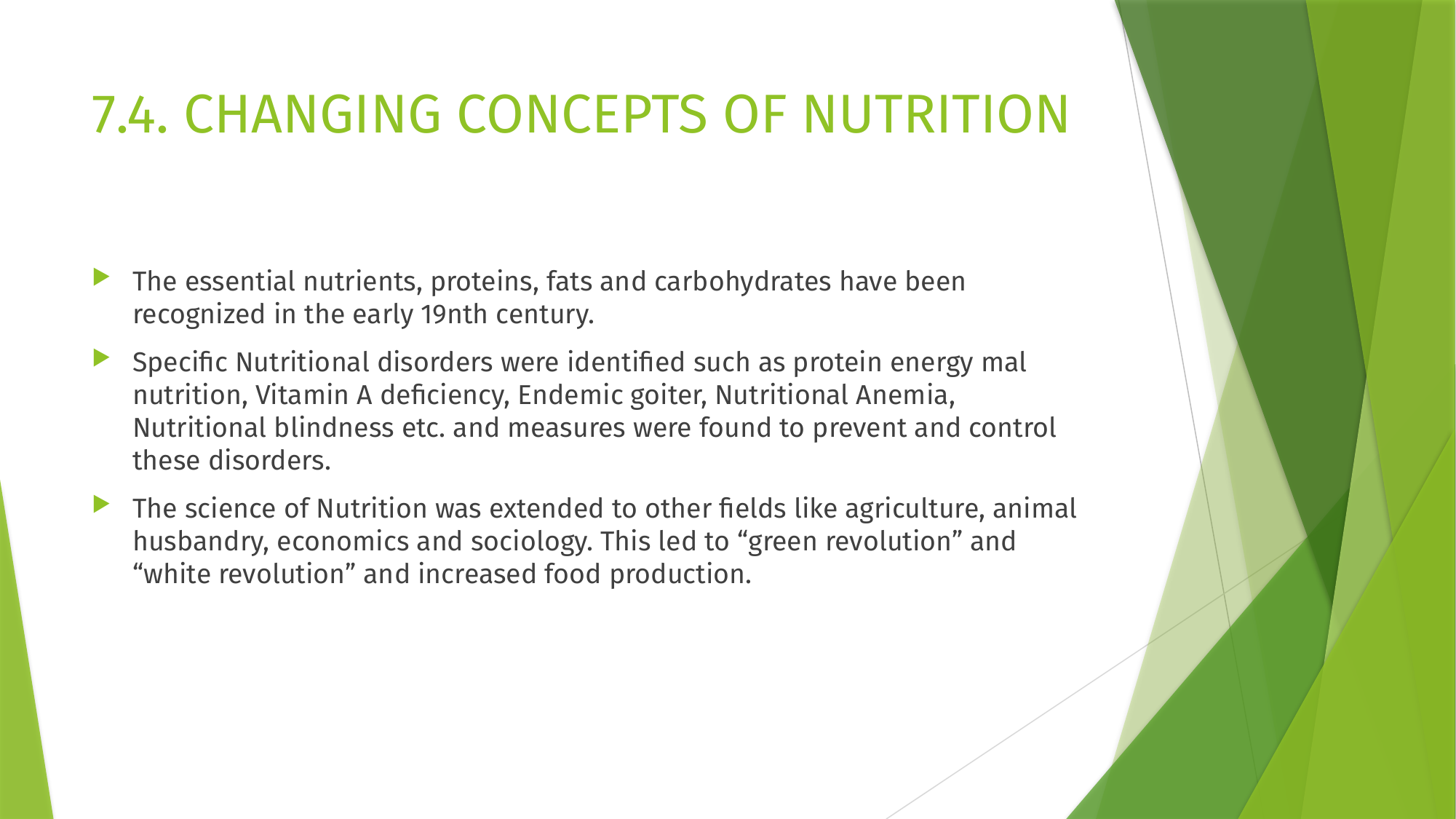

# 7.4. CHANGING CONCEPTS OF NUTRITION
The essential nutrients, proteins, fats and carbohydrates have been recognized in the early 19nth century.
Specific Nutritional disorders were identified such as protein energy mal nutrition, Vitamin A deficiency, Endemic goiter, Nutritional Anemia, Nutritional blindness etc. and measures were found to prevent and control these disorders.
The science of Nutrition was extended to other fields like agriculture, animal husbandry, economics and sociology. This led to “green revolution” and “white revolution” and increased food production.